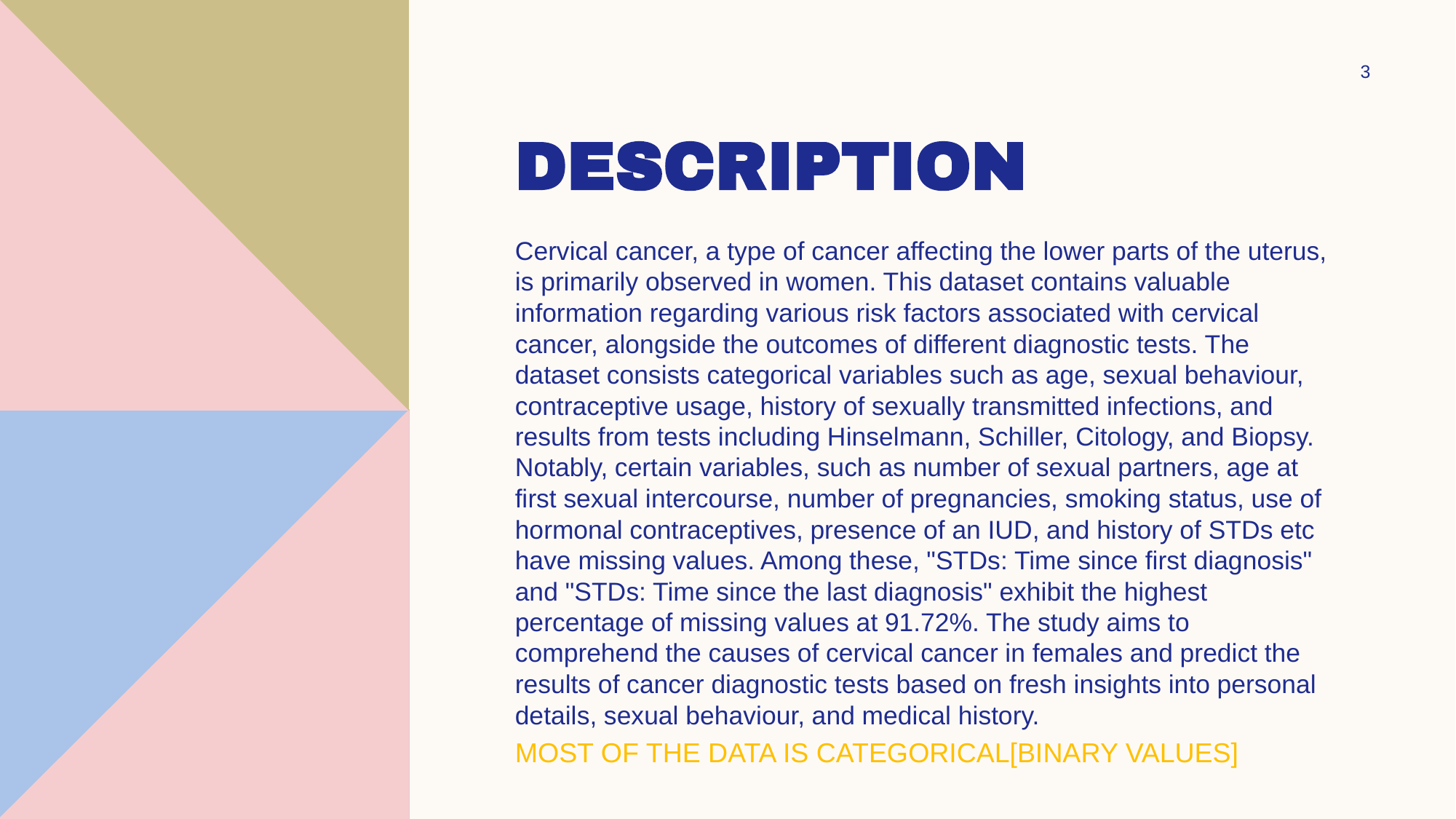

3
# DESCRIPTION
Cervical cancer, a type of cancer affecting the lower parts of the uterus, is primarily observed in women. This dataset contains valuable information regarding various risk factors associated with cervical cancer, alongside the outcomes of different diagnostic tests. The dataset consists categorical variables such as age, sexual behaviour, contraceptive usage, history of sexually transmitted infections, and results from tests including Hinselmann, Schiller, Citology, and Biopsy. Notably, certain variables, such as number of sexual partners, age at first sexual intercourse, number of pregnancies, smoking status, use of hormonal contraceptives, presence of an IUD, and history of STDs etc have missing values. Among these, "STDs: Time since first diagnosis" and "STDs: Time since the last diagnosis" exhibit the highest percentage of missing values at 91.72%. The study aims to comprehend the causes of cervical cancer in females and predict the results of cancer diagnostic tests based on fresh insights into personal details, sexual behaviour, and medical history.
MOST OF THE DATA IS CATEGORICAL[BINARY VALUES]